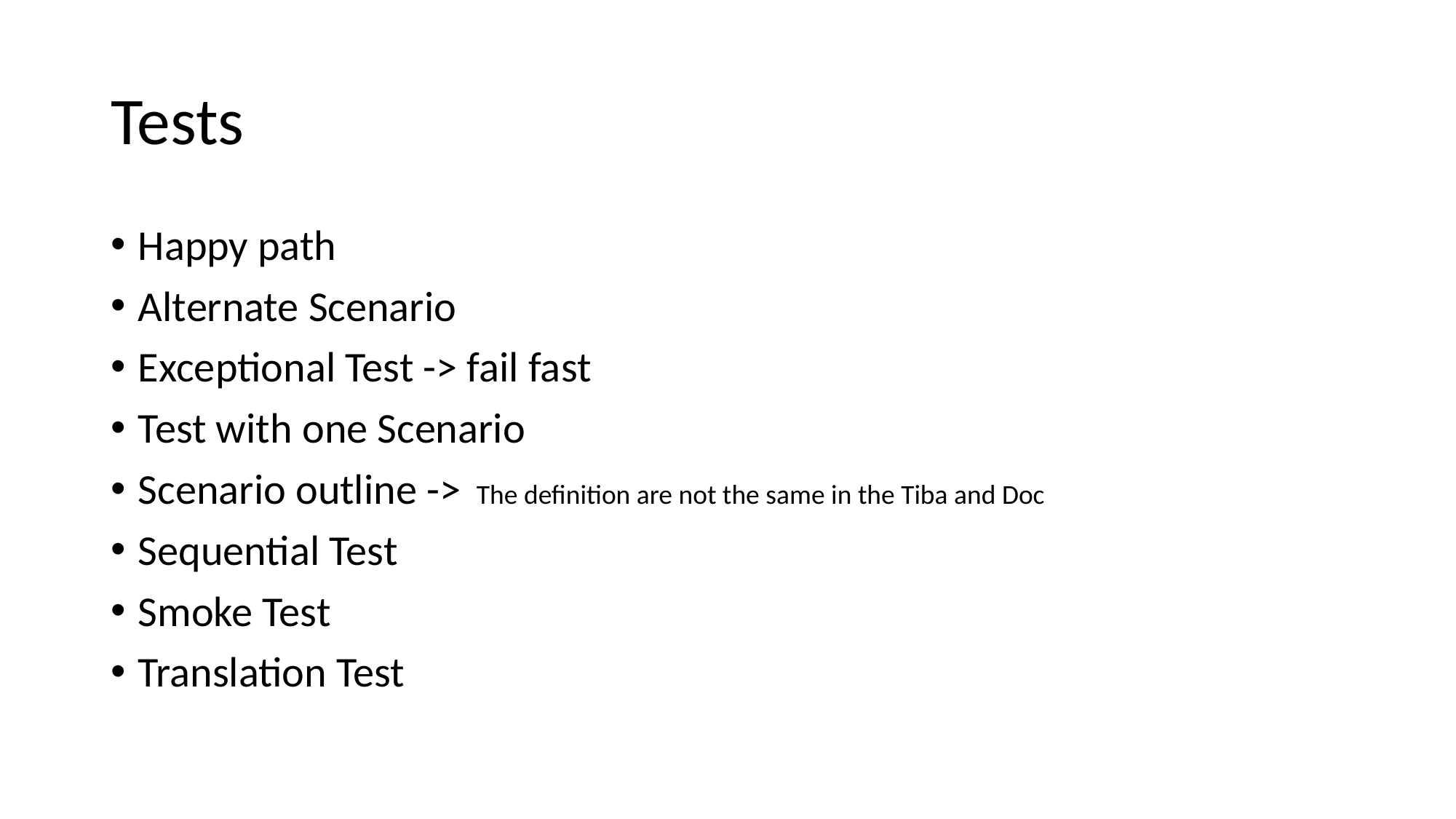

# Tests
Happy path
Alternate Scenario
Exceptional Test -> fail fast
Test with one Scenario
Scenario outline ->  The definition are not the same in the Tiba and Doc
Sequential Test
Smoke Test
Translation Test